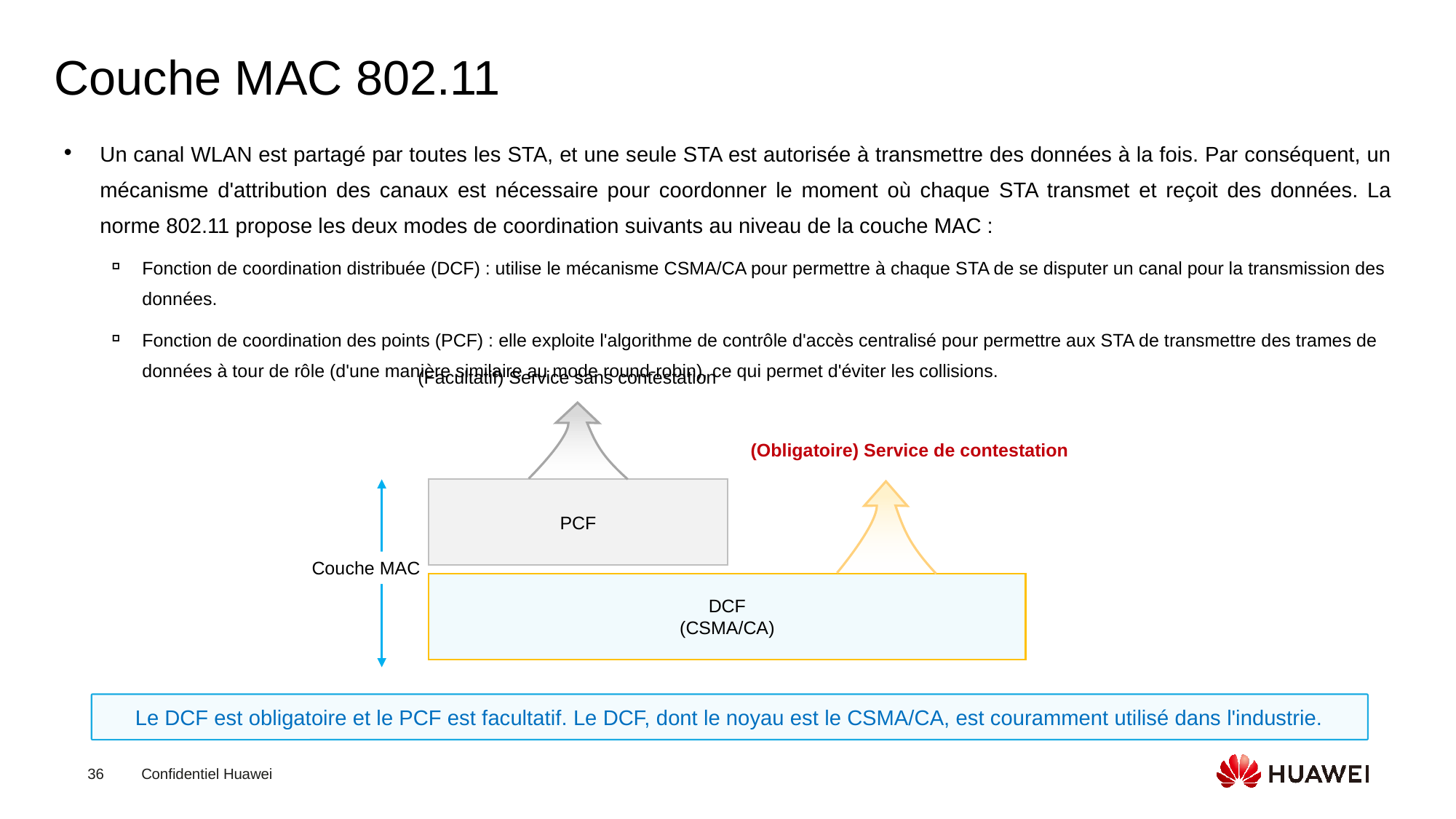

# Couche MAC 802.11
Un canal WLAN est partagé par toutes les STA, et une seule STA est autorisée à transmettre des données à la fois. Par conséquent, un mécanisme d'attribution des canaux est nécessaire pour coordonner le moment où chaque STA transmet et reçoit des données. La norme 802.11 propose les deux modes de coordination suivants au niveau de la couche MAC :
Fonction de coordination distribuée (DCF) : utilise le mécanisme CSMA/CA pour permettre à chaque STA de se disputer un canal pour la transmission des données.
Fonction de coordination des points (PCF) : elle exploite l'algorithme de contrôle d'accès centralisé pour permettre aux STA de transmettre des trames de données à tour de rôle (d'une manière similaire au mode round-robin), ce qui permet d'éviter les collisions.
(Facultatif) Service sans contestation

(Obligatoire) Service de contestation
PCF

Couche MAC
DCF
(CSMA/CA)
Le DCF est obligatoire et le PCF est facultatif. Le DCF, dont le noyau est le CSMA/CA, est couramment utilisé dans l'industrie.